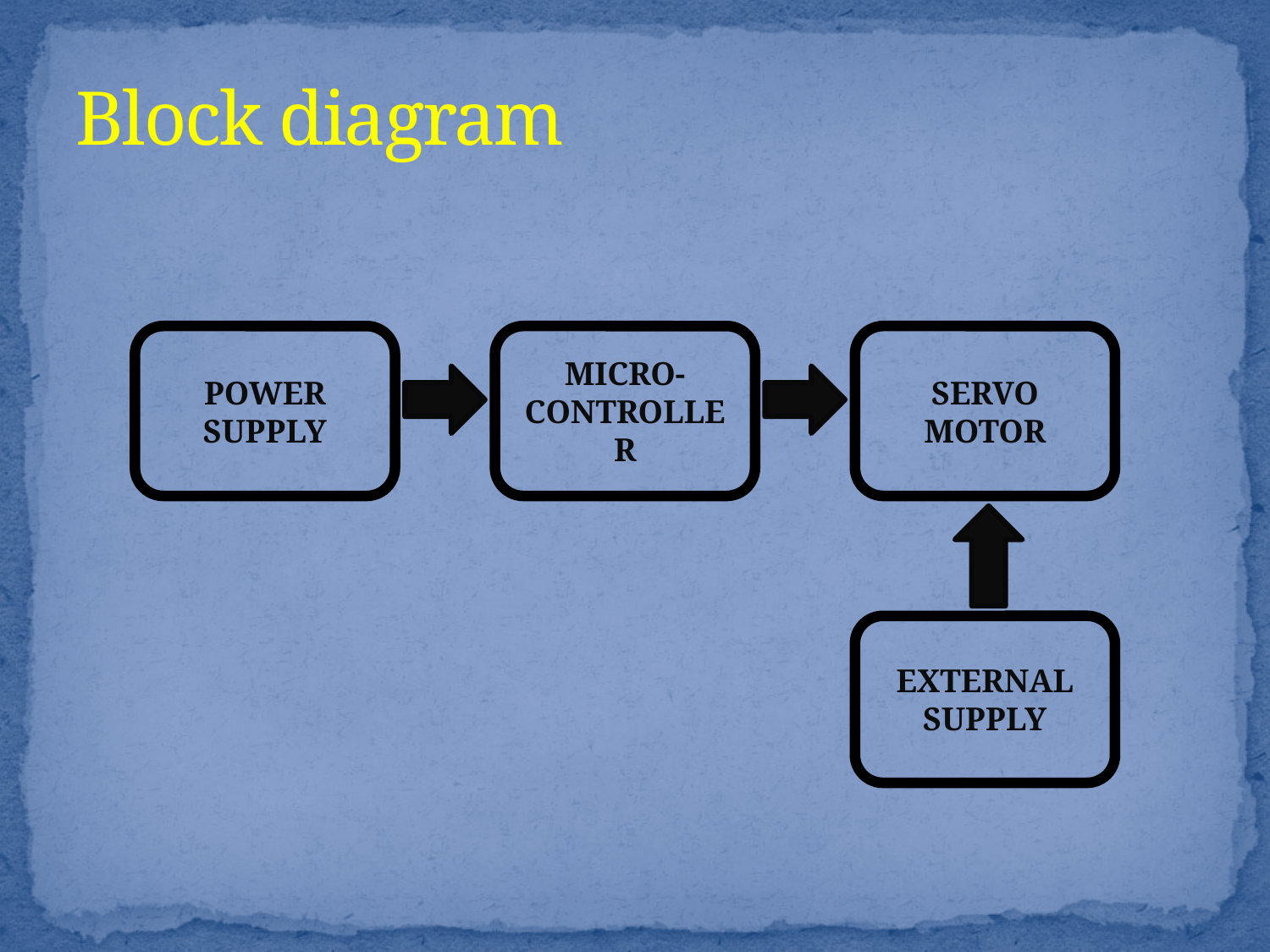

# Block diagram

POWER SUPPLY
MICRO- CONTROLLER
SERVO MOTOR

EXTERNAL SUPPLY